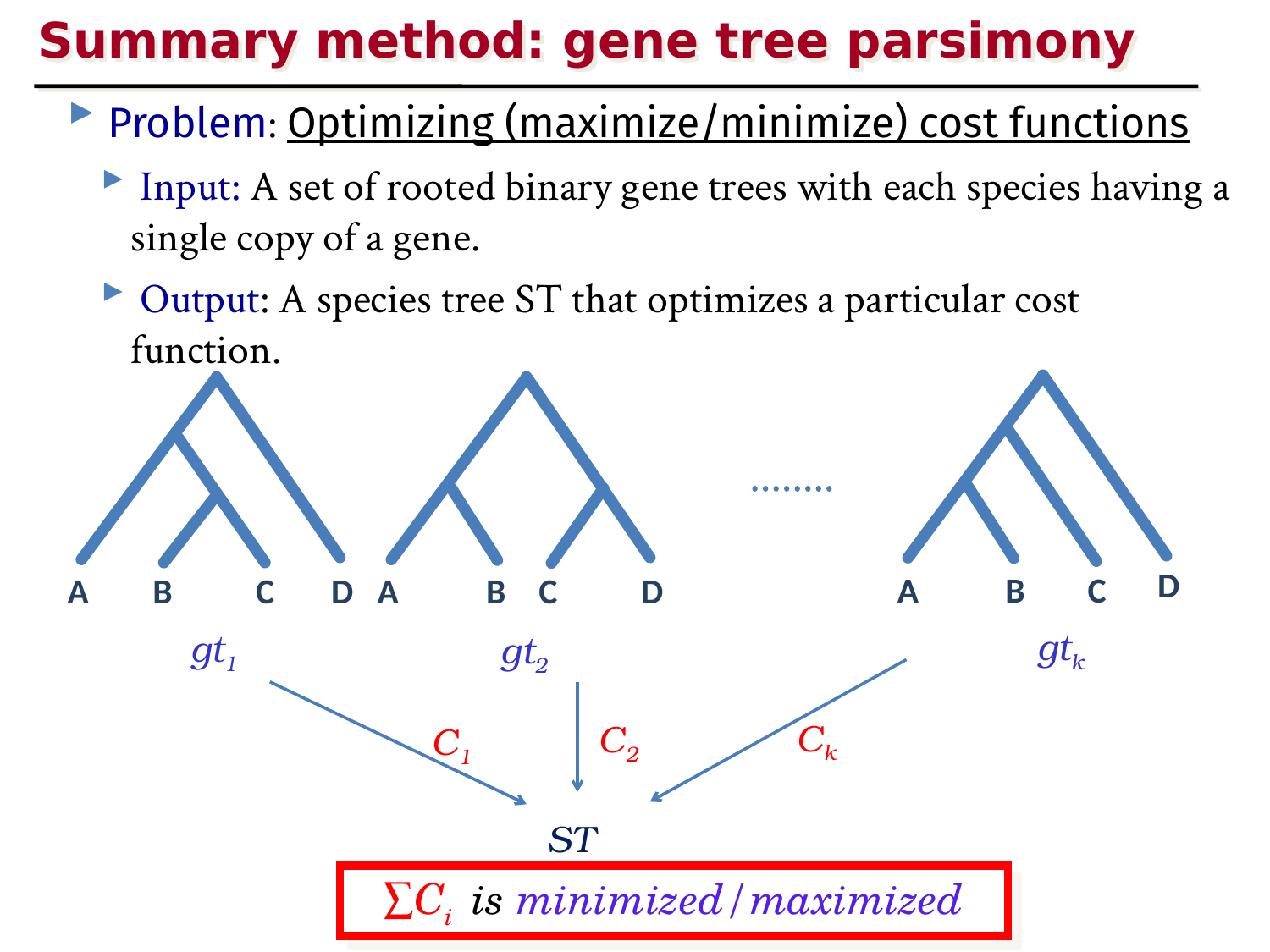

Summary method: gene tree parsimony
#
 Problem: Optimizing (maximize/minimize) cost functions
 Input: A set of rooted binary gene trees with each species having a single copy of a gene.
 Output: A species tree ST that optimizes a particular cost function.

D
A
B
C
A
B
C
A
B
C
D
D
gtk
gt1
gt2
Ck
C2
C1
ST
∑Ci  is minimized/maximized